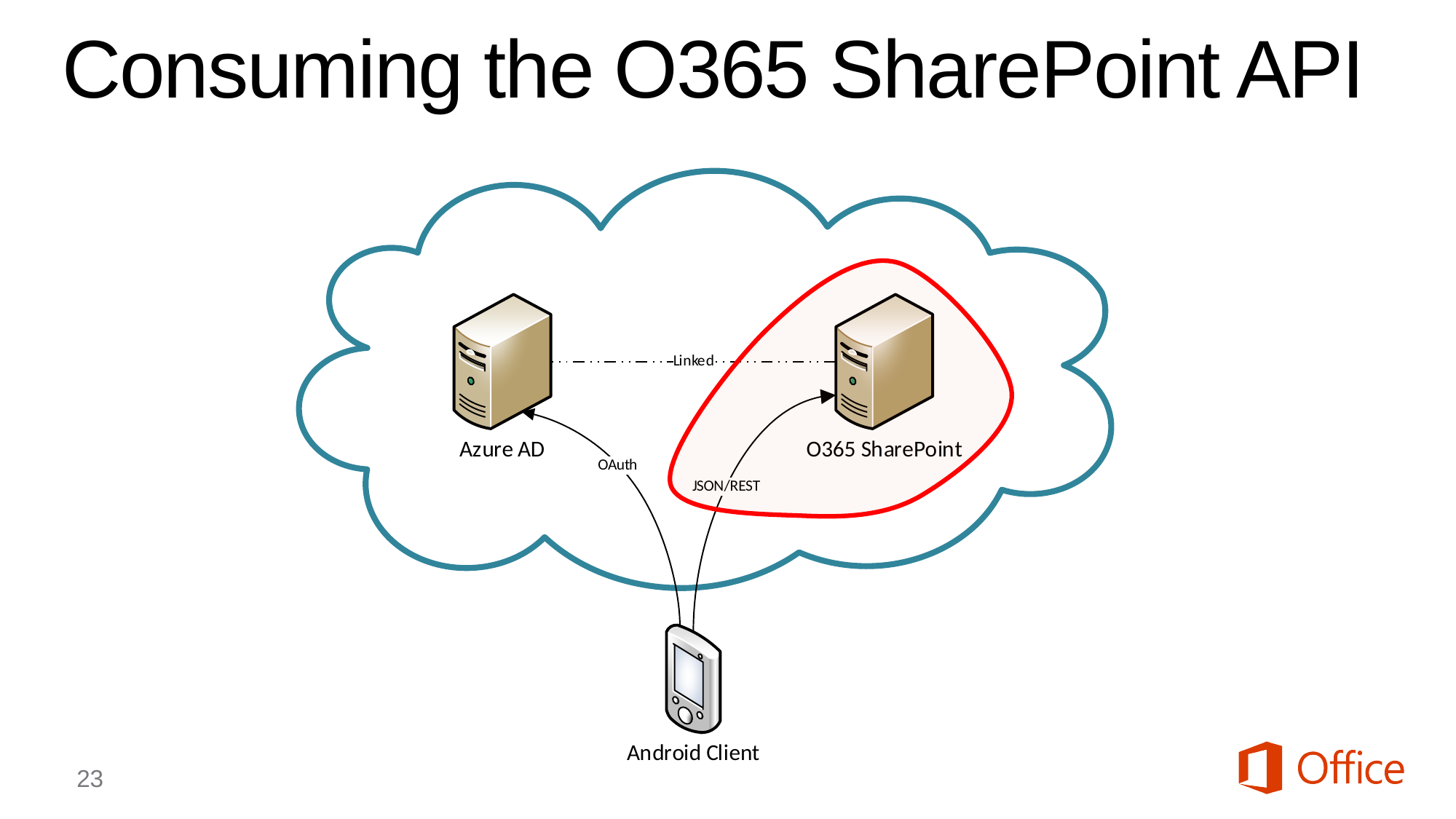

# Consuming the O365 SharePoint API

23